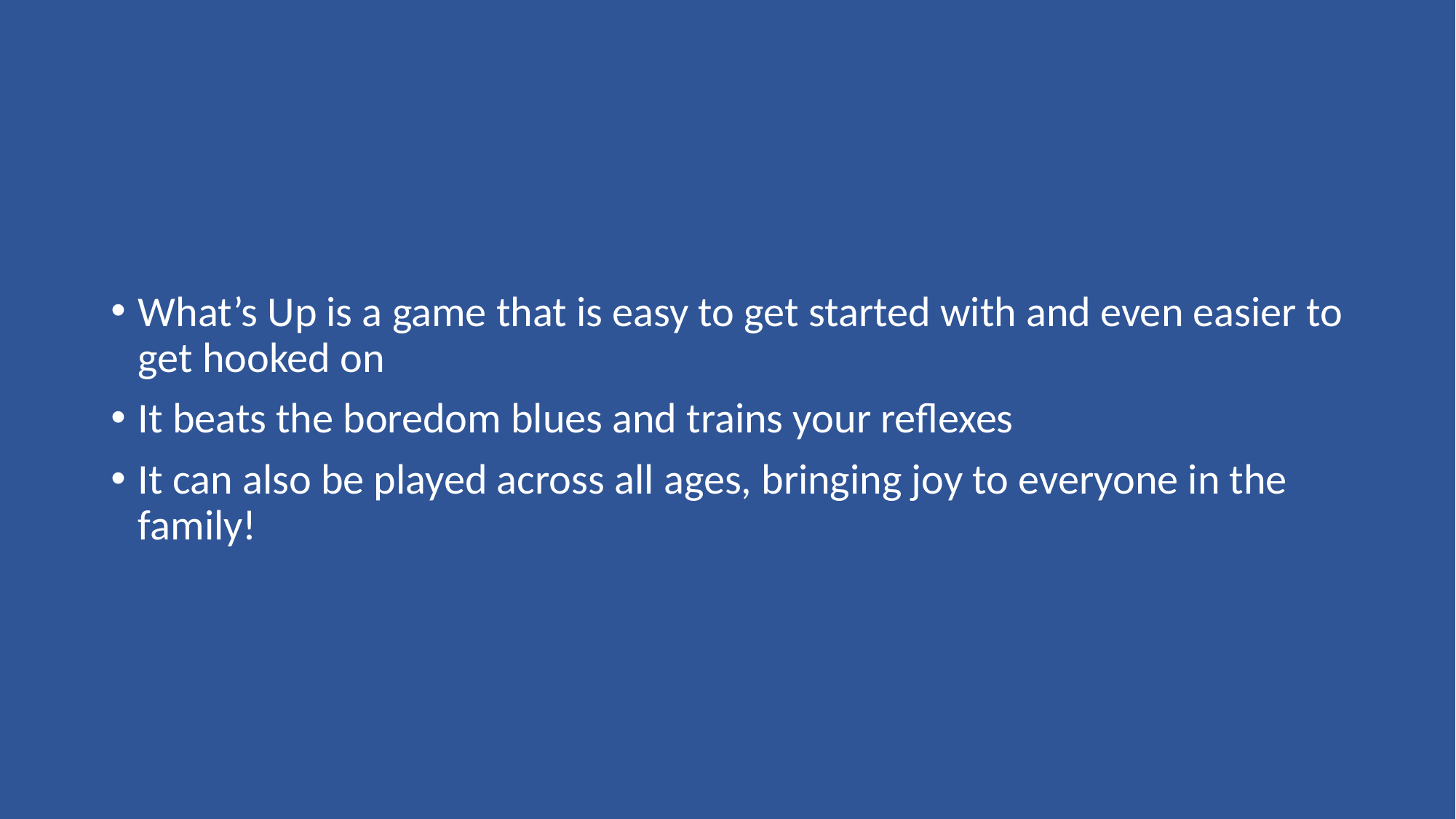

#

What’s Up is a game that is easy to get started with and even easier to get hooked on
It beats the boredom blues and trains your reflexes
It can also be played across all ages, bringing joy to everyone in the family!